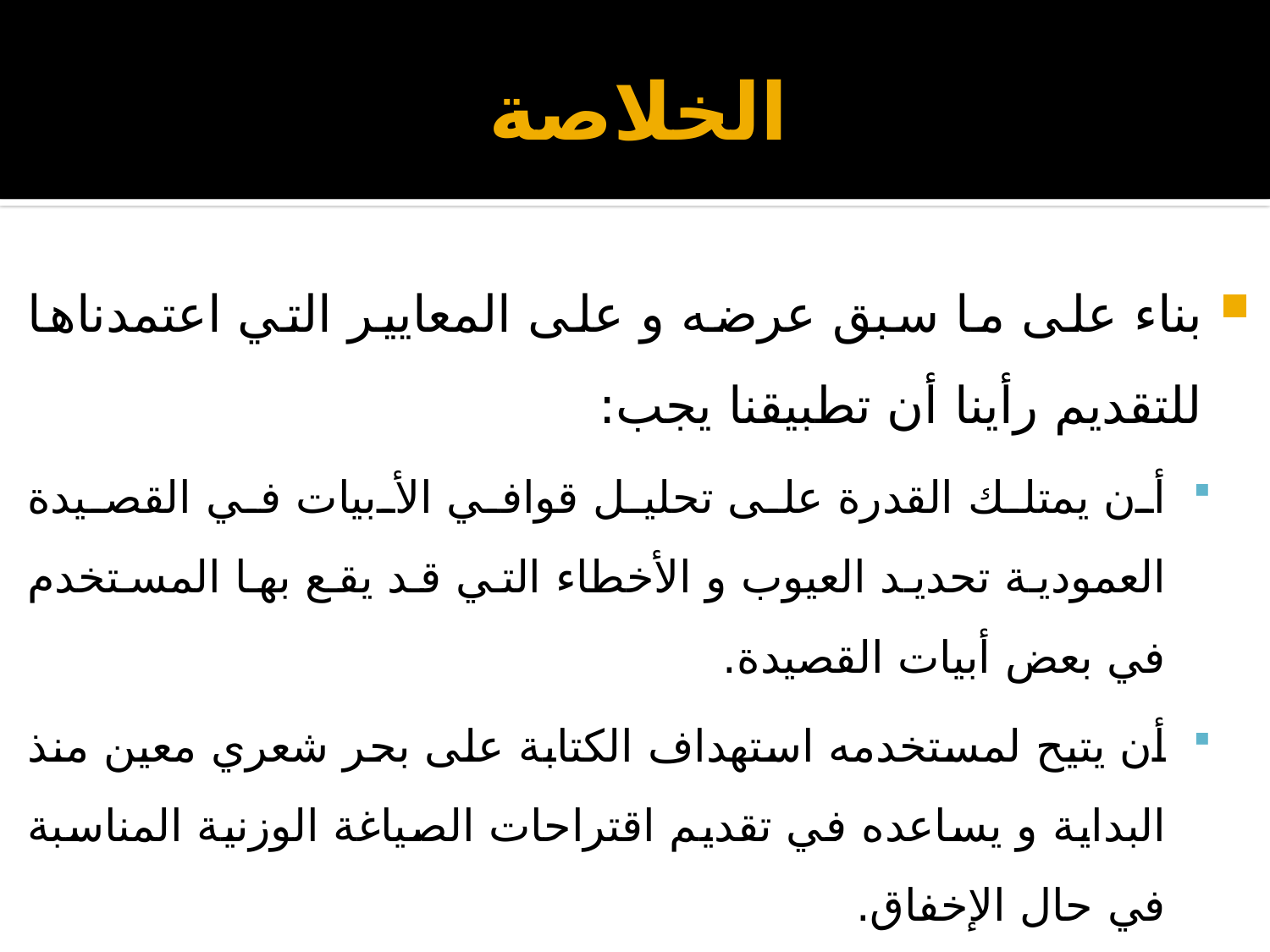

# الخلاصة
بناء على ما سبق عرضه و على المعايير التي اعتمدناها للتقديم رأينا أن تطبيقنا يجب:
أن يمتلك القدرة على تحليل قوافي الأبيات في القصيدة العمودية تحديد العيوب و الأخطاء التي قد يقع بها المستخدم في بعض أبيات القصيدة.
أن يتيح لمستخدمه استهداف الكتابة على بحر شعري معين منذ البداية و يساعده في تقديم اقتراحات الصياغة الوزنية المناسبة في حال الإخفاق.